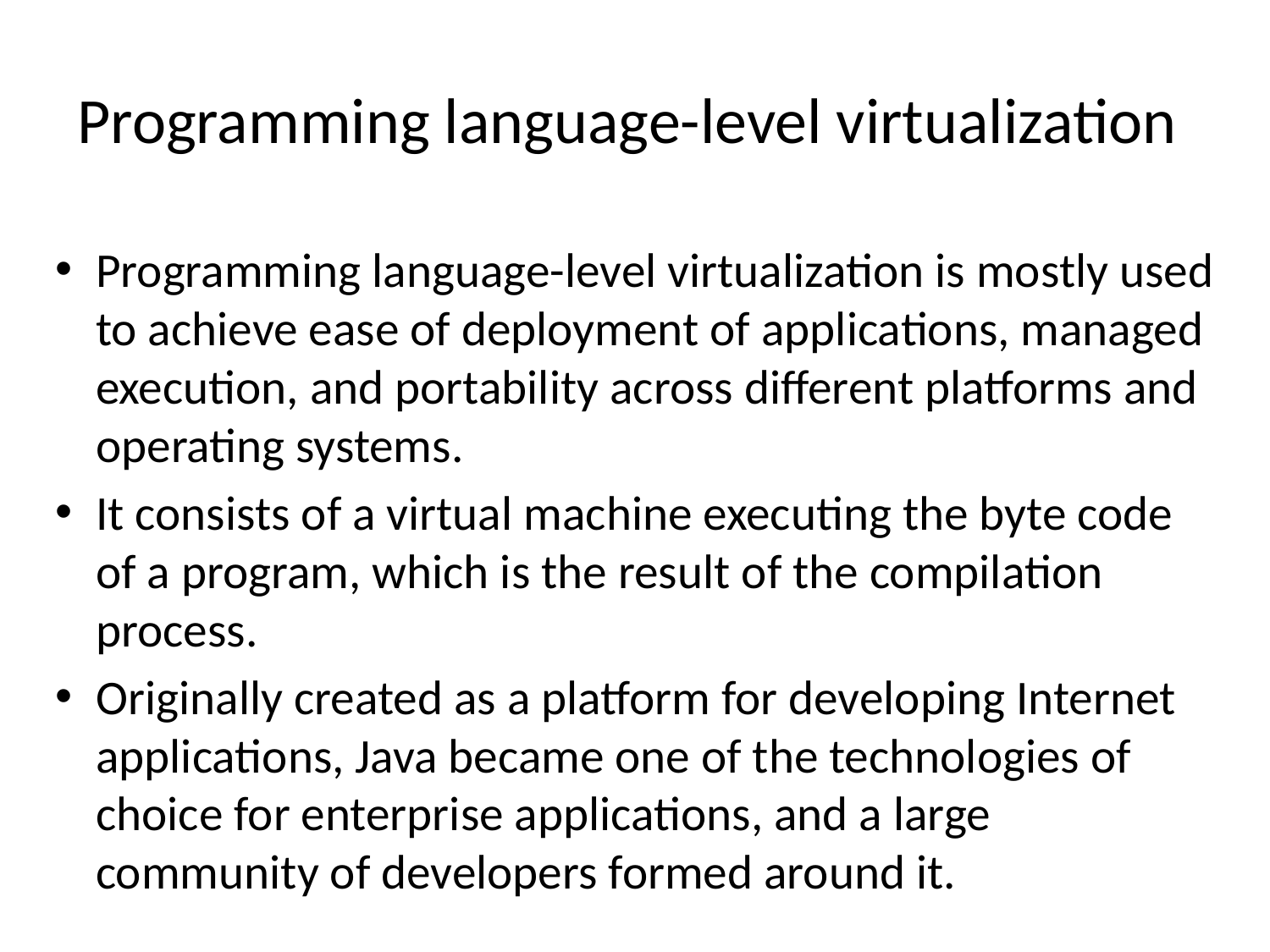

# Programming language-level virtualization
Programming language-level virtualization is mostly used to achieve ease of deployment of applications, managed execution, and portability across different platforms and operating systems.
It consists of a virtual machine executing the byte code of a program, which is the result of the compilation process.
Originally created as a platform for developing Internet applications, Java became one of the technologies of choice for enterprise applications, and a large community of developers formed around it.